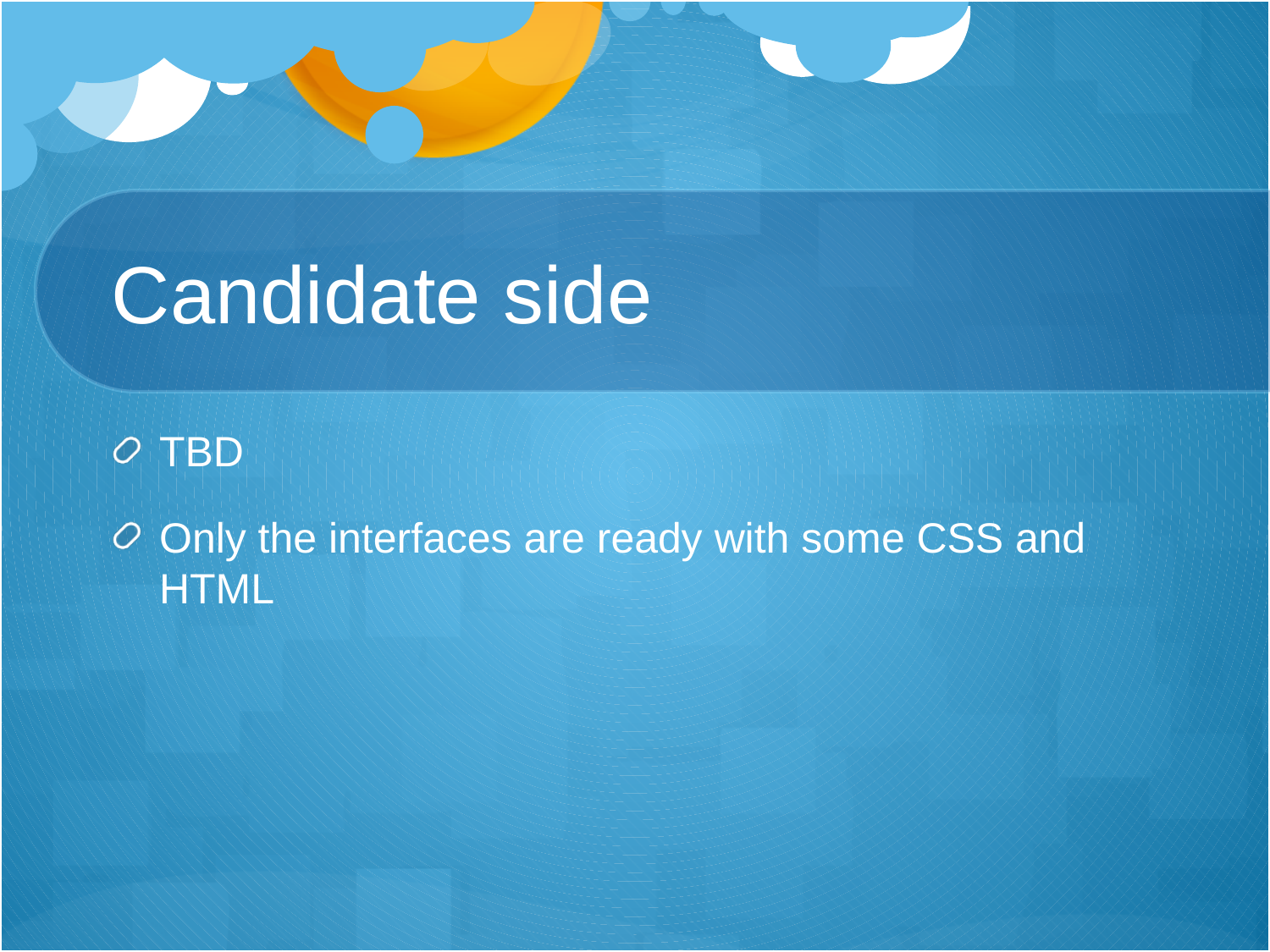

# Candidate side
TBD
Only the interfaces are ready with some CSS and HTML